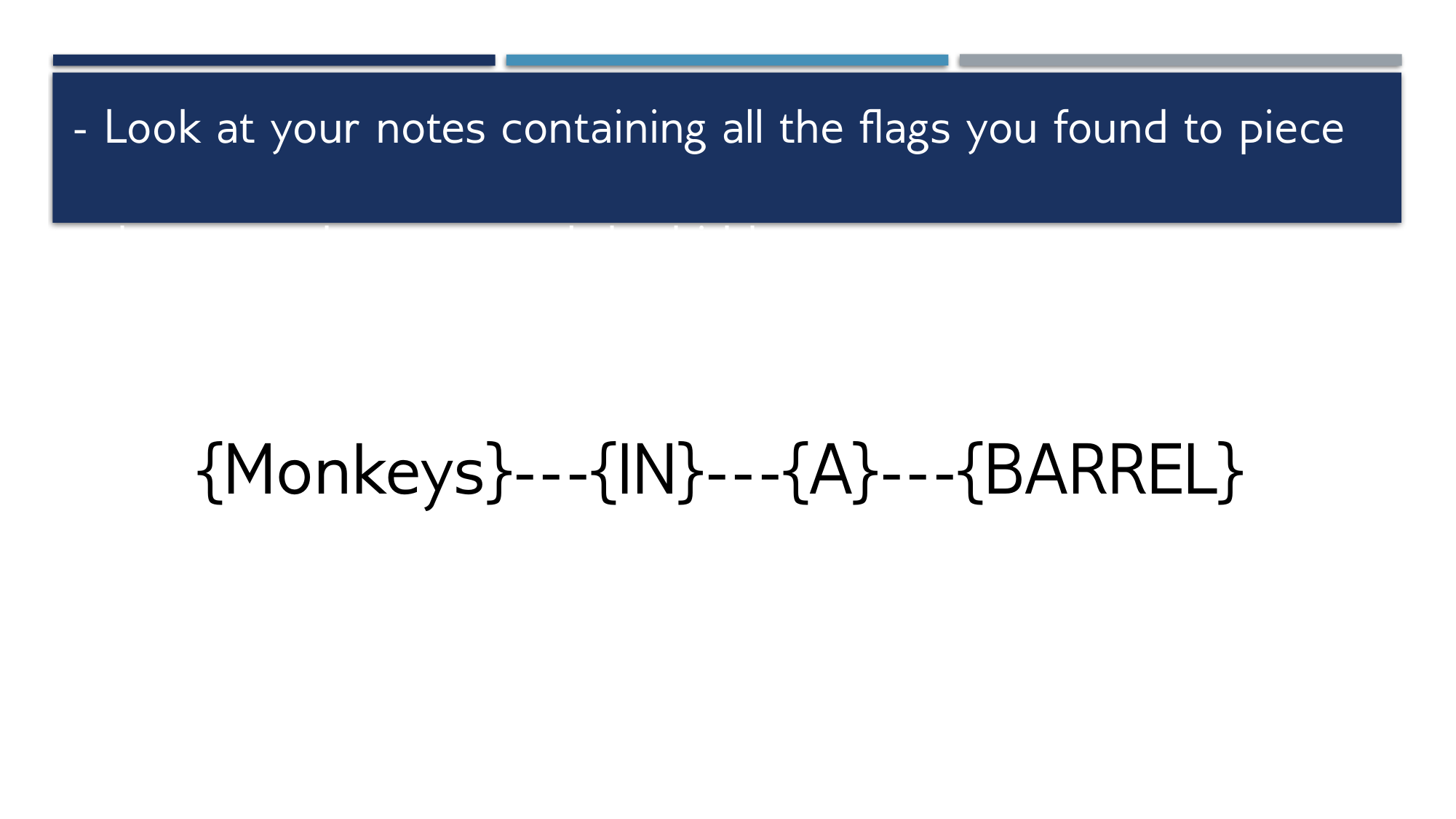

- Look at your notes containing all the flags you found to piece
  them together to reveal the hidden sentence.
{Monkeys}---{IN}---{A}---{BARREL}